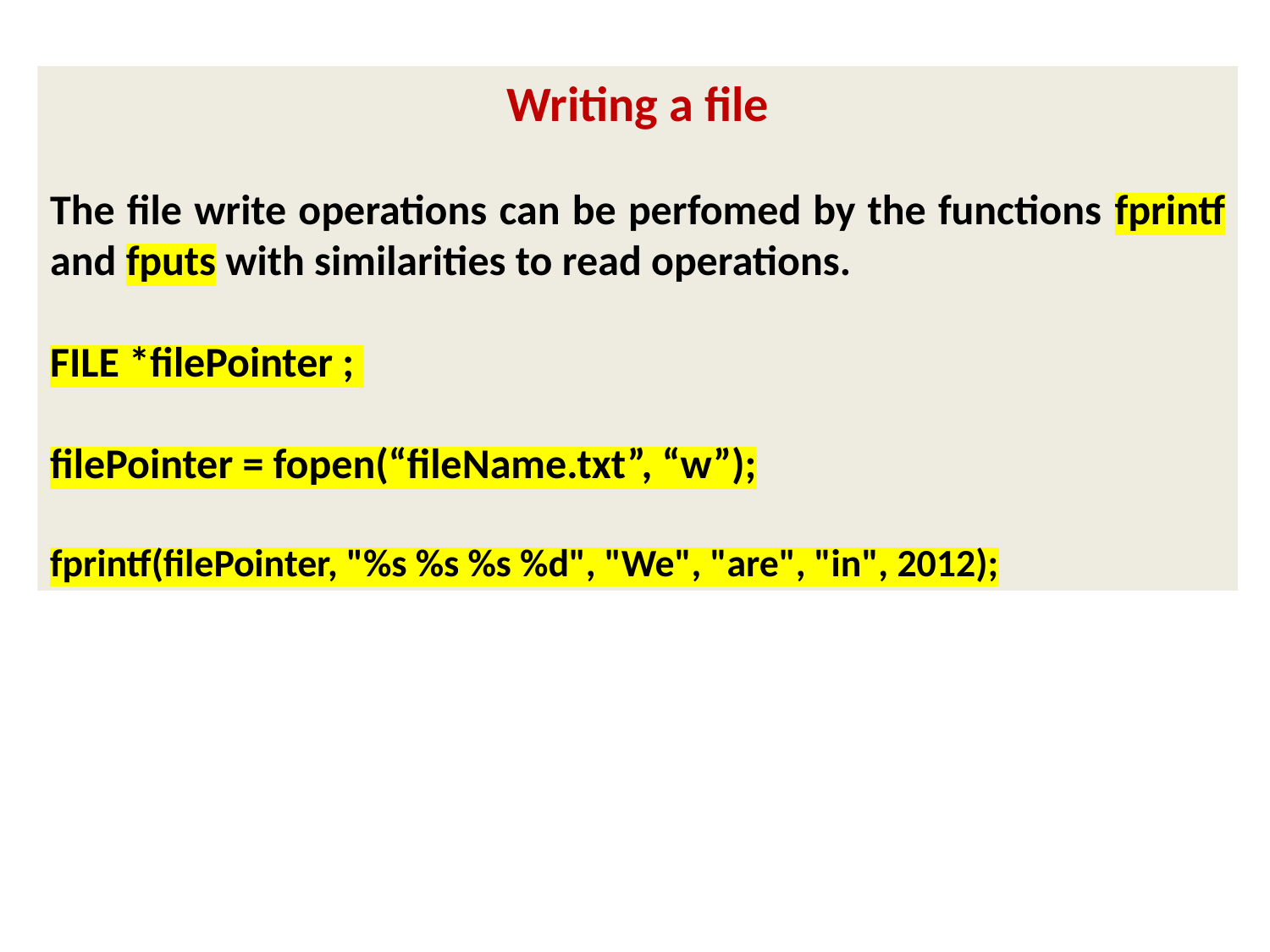

Writing a file

The file write operations can be perfomed by the functions fprintf and fputs with similarities to read operations.

FILE *filePointer ;

filePointer = fopen(“fileName.txt”, “w”);

fprintf(filePointer, "%s %s %s %d", "We", "are", "in", 2012);